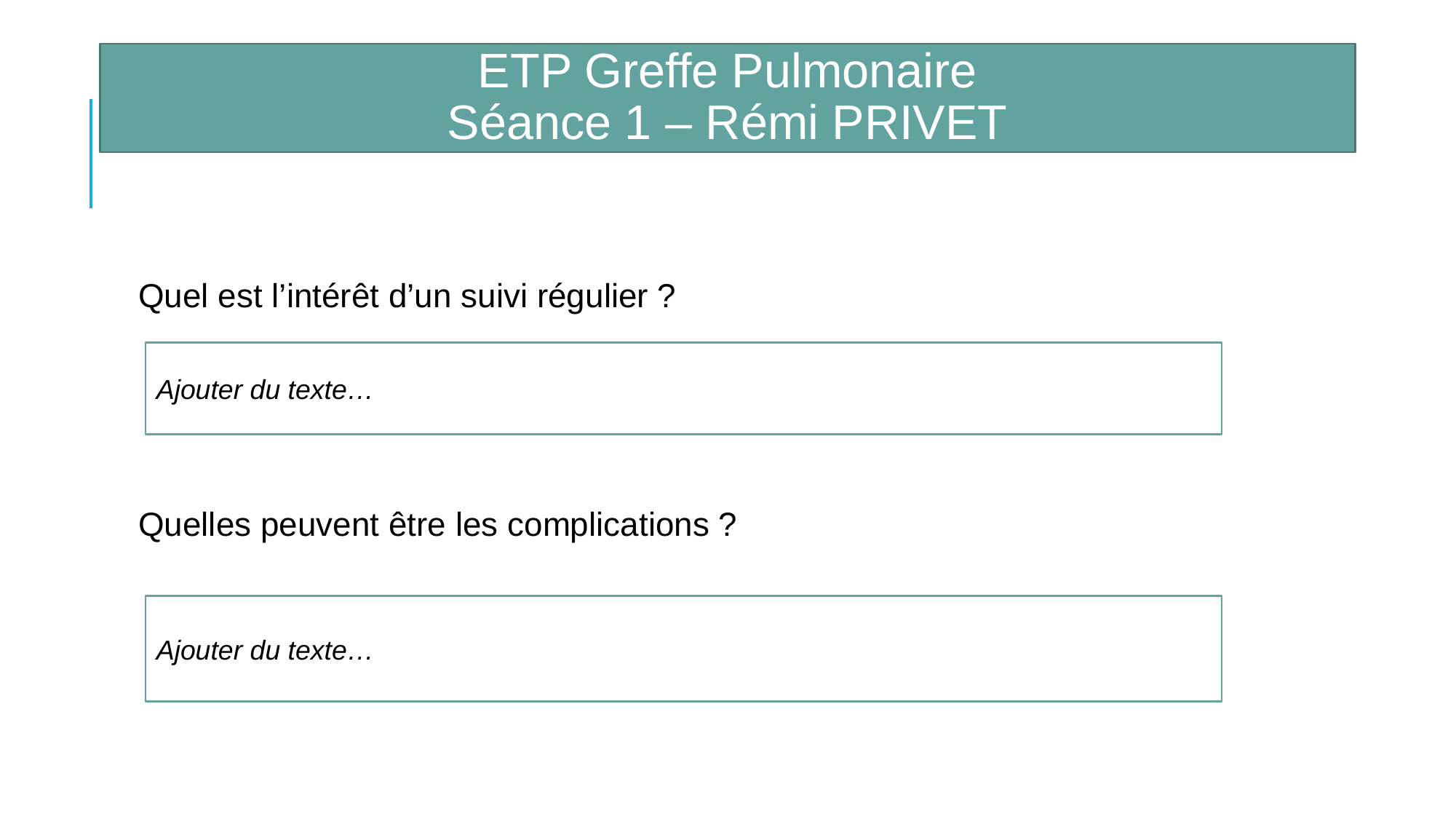

ETP Greffe Pulmonaire
Séance 1 – Rémi PRIVET
Quel est l’intérêt d’un suivi régulier ?

Quelles peuvent être les complications ?
Ajouter du texte…
Ajouter du texte…